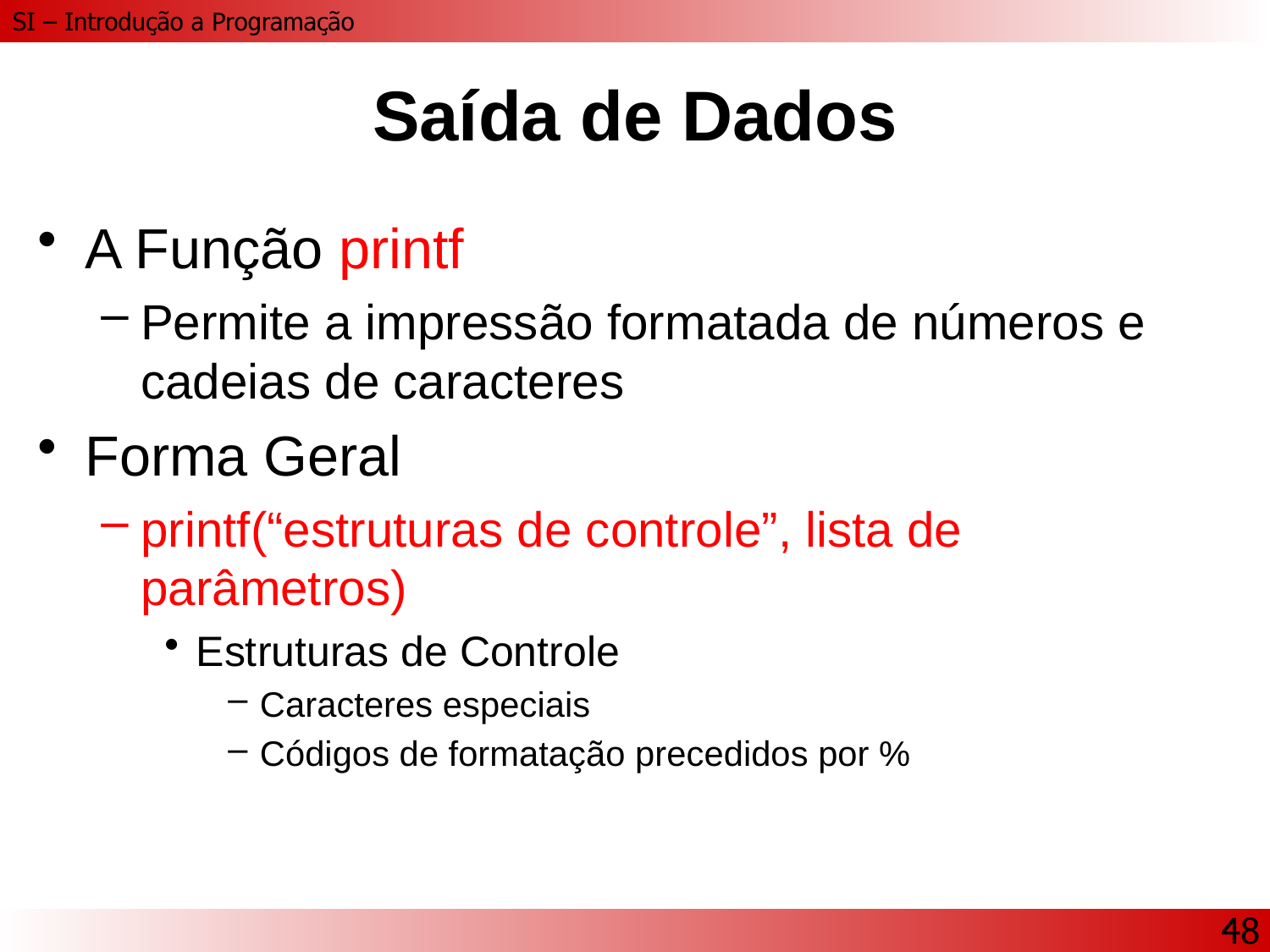

# Saída de Dados
A Função printf
Permite a impressão formatada de números e cadeias de caracteres
Forma Geral
printf(“estruturas de controle”, lista de parâmetros)
Estruturas de Controle
Caracteres especiais
Códigos de formatação precedidos por %
48